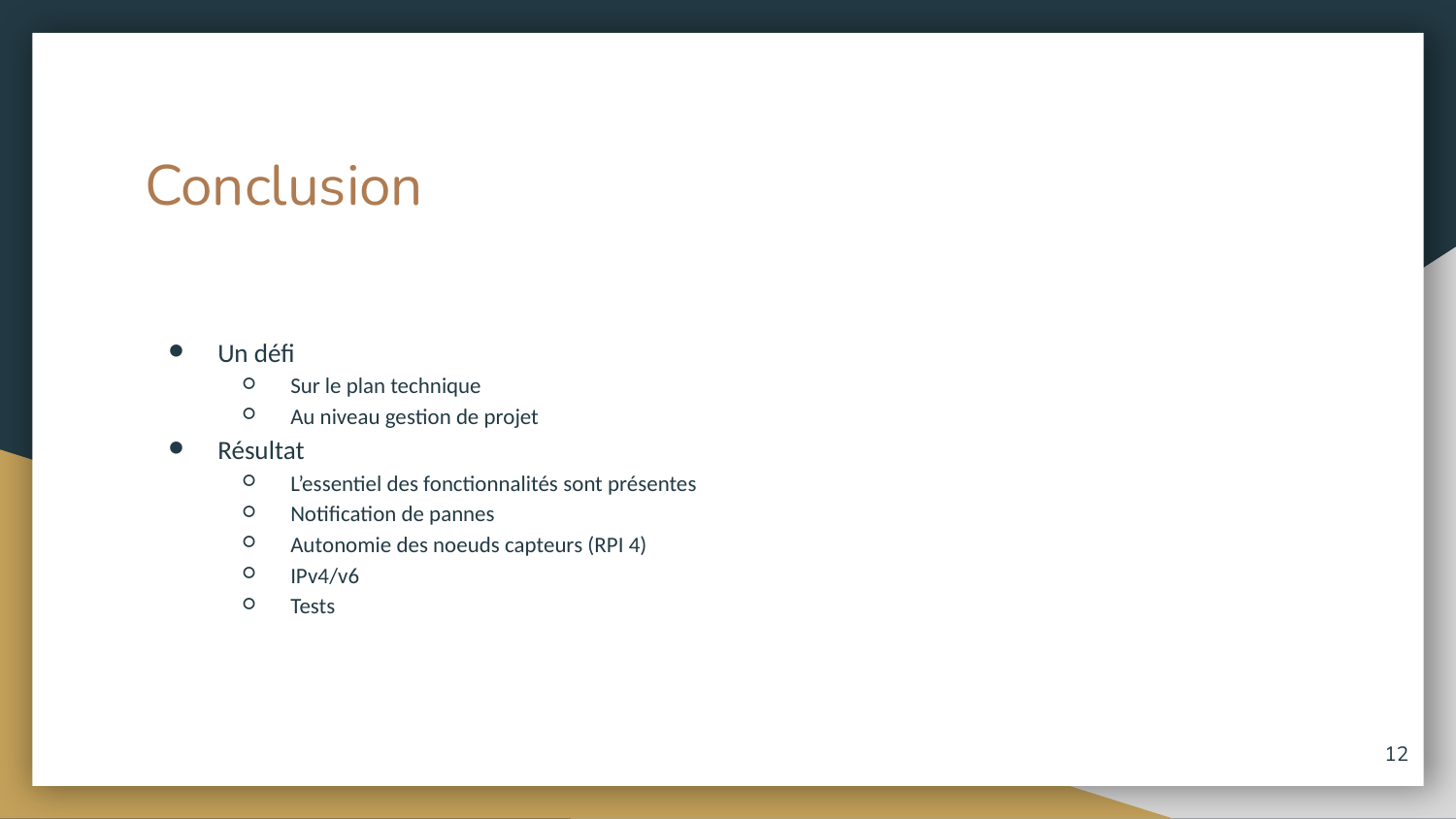

# Conclusion
Un défi
Sur le plan technique
Au niveau gestion de projet
Résultat
L’essentiel des fonctionnalités sont présentes
Notification de pannes
Autonomie des noeuds capteurs (RPI 4)
IPv4/v6
Tests
12